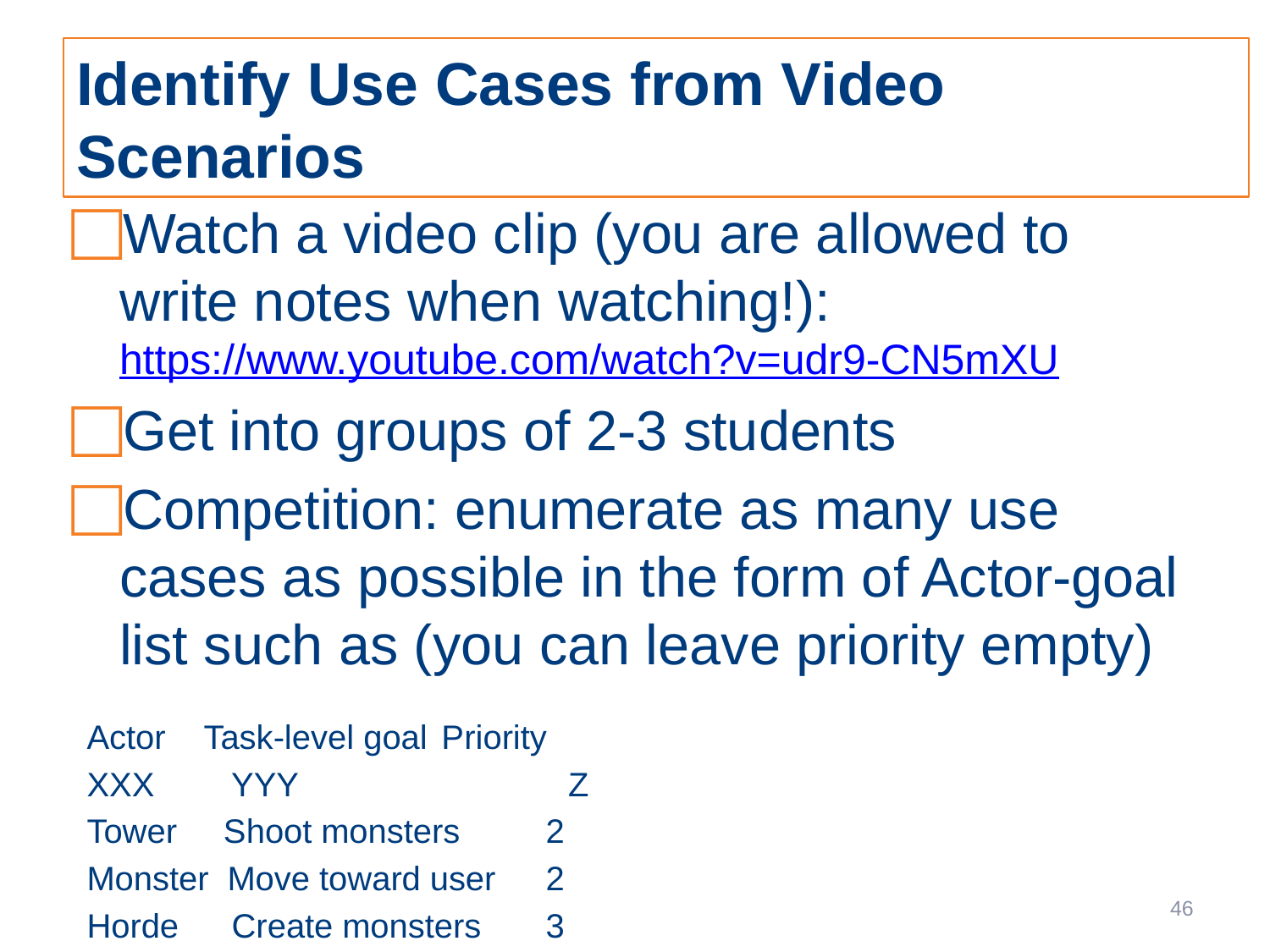

# Identify Use Cases from Video Scenarios
Watch a video clip (you are allowed to write notes when watching!): https://www.youtube.com/watch?v=udr9-CN5mXU
Get into groups of 2-3 students
Competition: enumerate as many use cases as possible in the form of Actor-goal list such as (you can leave priority empty)
Actor	Task-level goal	 Priority
XXX	   YYY                             Z
Tower     Shoot monsters	    2
Monster  Move toward user	    2
Horde	   Create monsters	    3
46